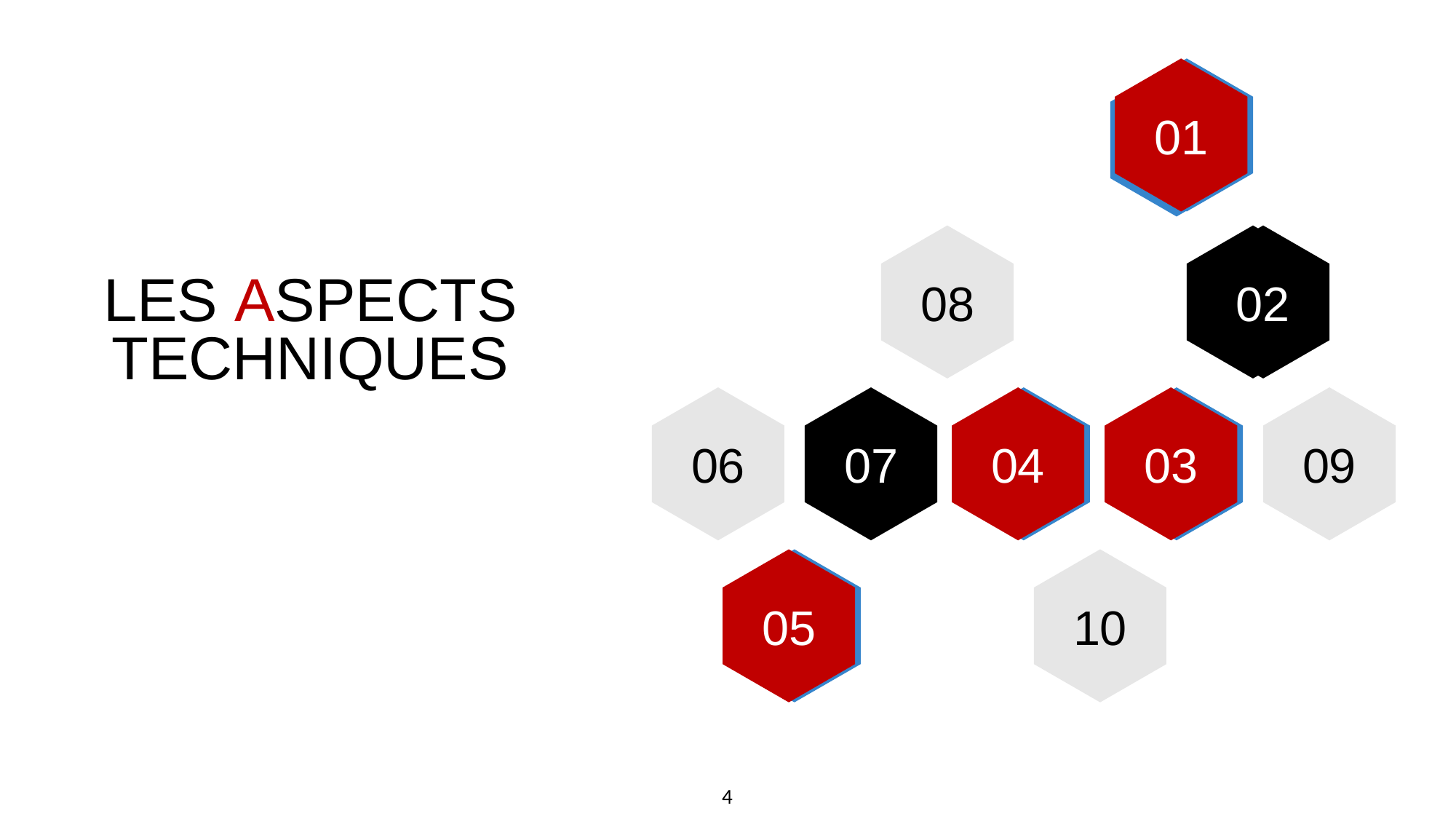

4
01
01
01

LES ASPECTS TECHNIQUES

08
02
02
06
07
04
04
03
03
09
05
05
10
4